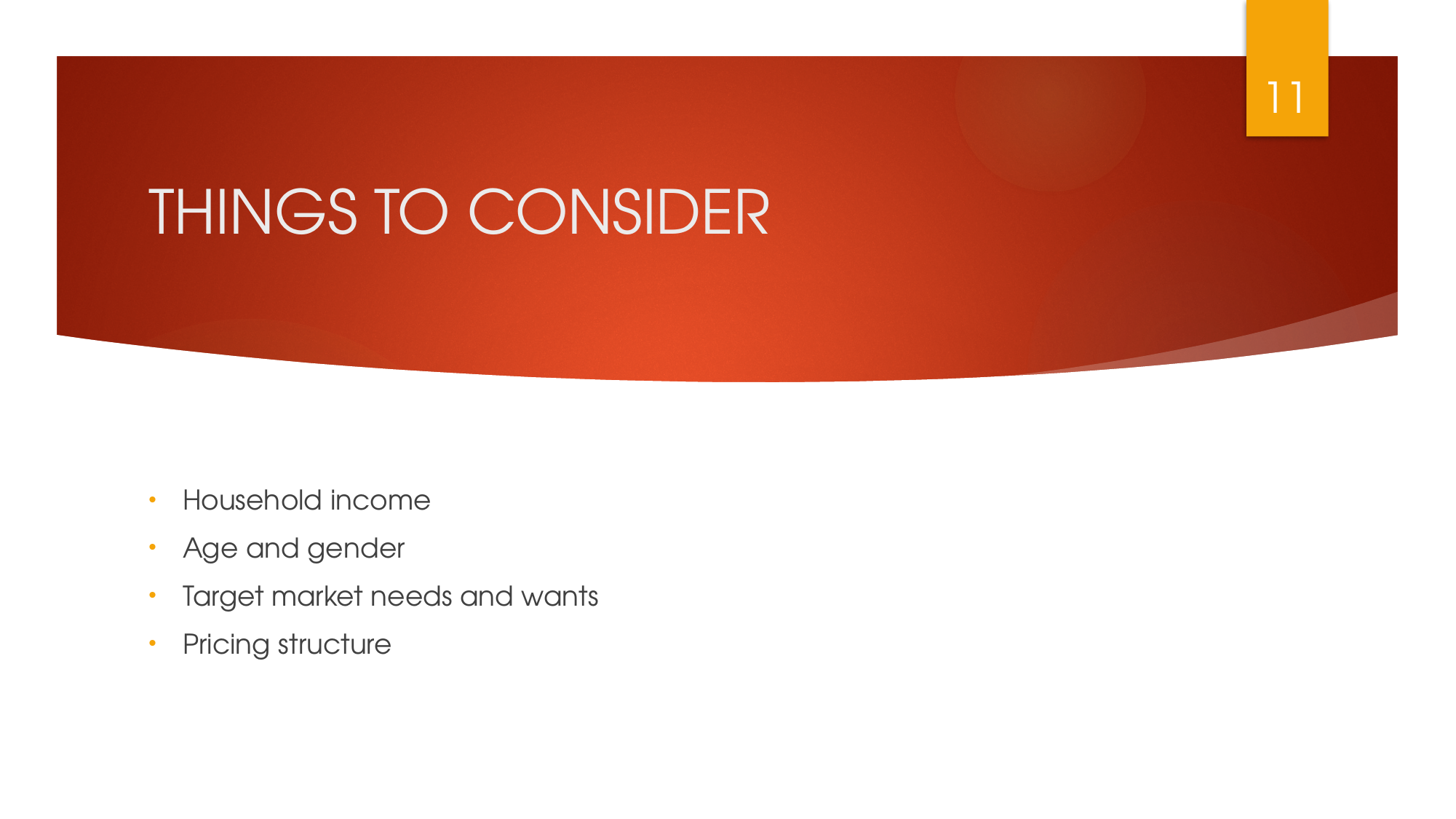

11
# THINGS TO CONSIDER
Household income
Age and gender
Target market needs and wants
Pricing structure